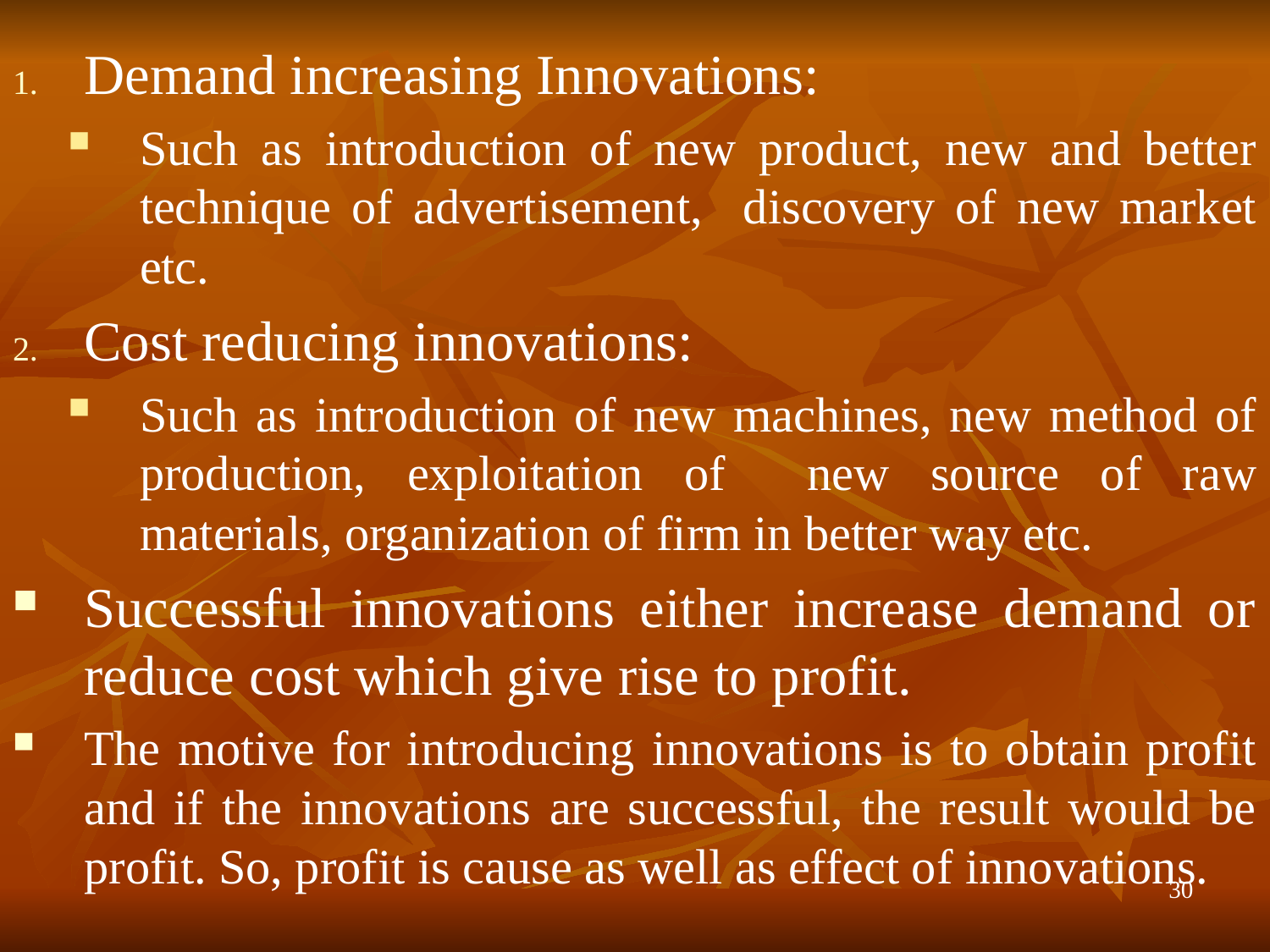

Demand increasing Innovations:
Such as introduction of new product, new and better technique of advertisement,  discovery of new market etc.
Cost reducing innovations:
Such as introduction of new machines, new method of production, exploitation of  new source of raw materials, organization of firm in better way etc.
Successful innovations either increase demand or reduce cost which give rise to profit.
The motive for introducing innovations is to obtain profit and if the innovations are successful, the result would be profit. So, profit is cause as well as effect of innovations.
30